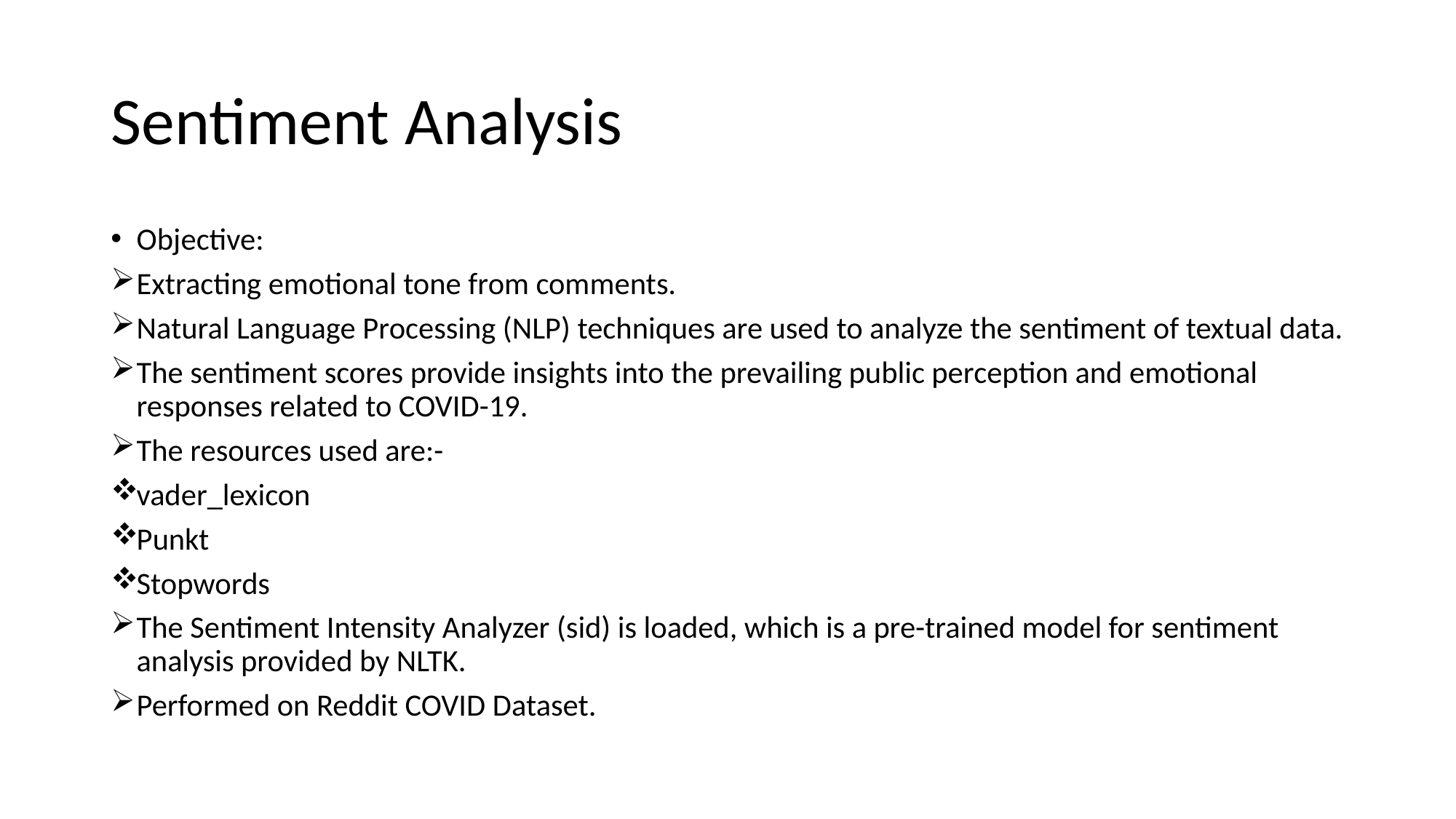

# Sentiment Analysis
Objective:
Extracting emotional tone from comments.
Natural Language Processing (NLP) techniques are used to analyze the sentiment of textual data.
The sentiment scores provide insights into the prevailing public perception and emotional responses related to COVID-19.
The resources used are:-
vader_lexicon
Punkt
Stopwords
The Sentiment Intensity Analyzer (sid) is loaded, which is a pre-trained model for sentiment analysis provided by NLTK.
Performed on Reddit COVID Dataset.